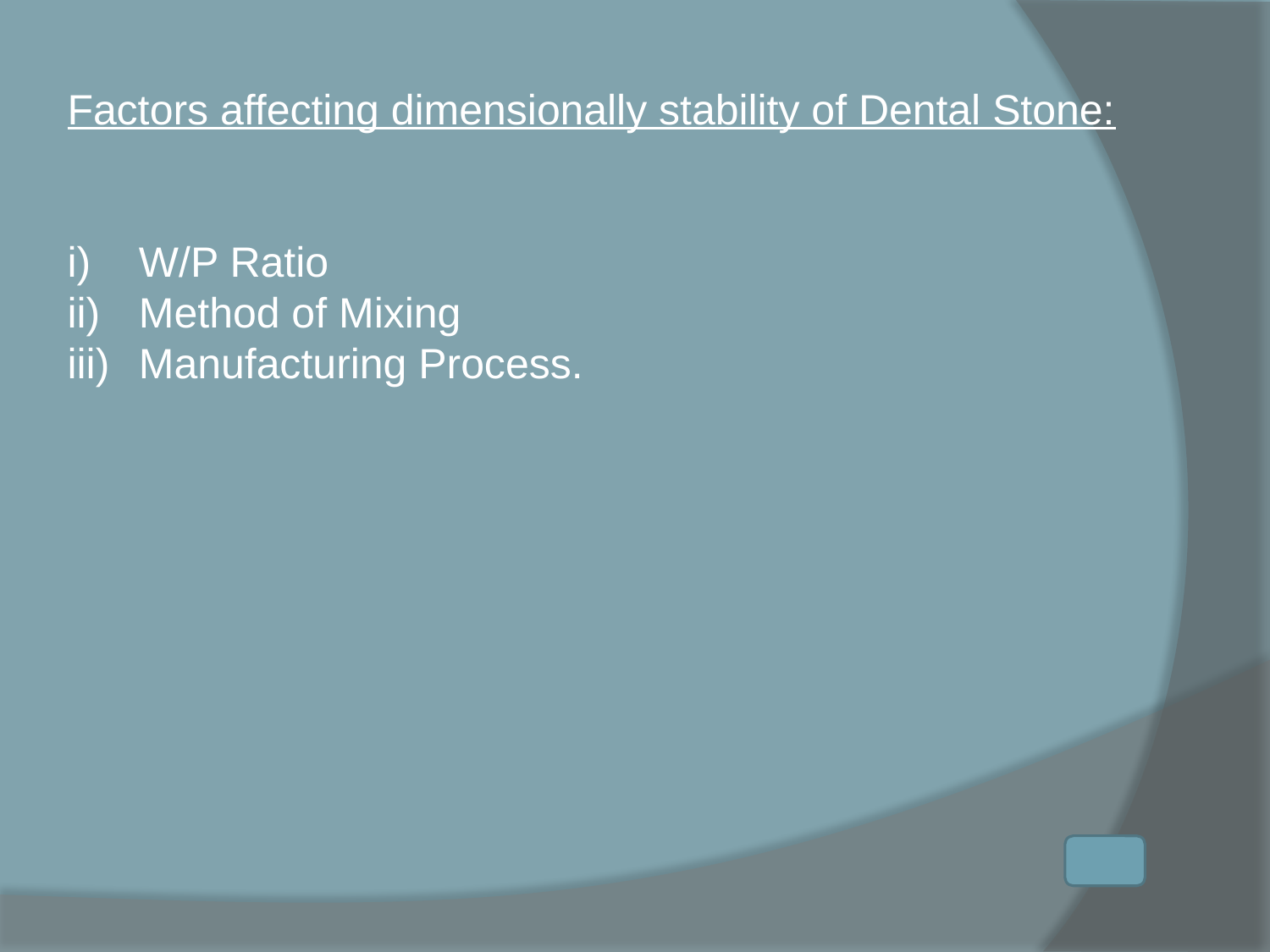

Factors affecting dimensionally stability of Dental Stone:

W/P Ratio
Method of Mixing
Manufacturing Process.